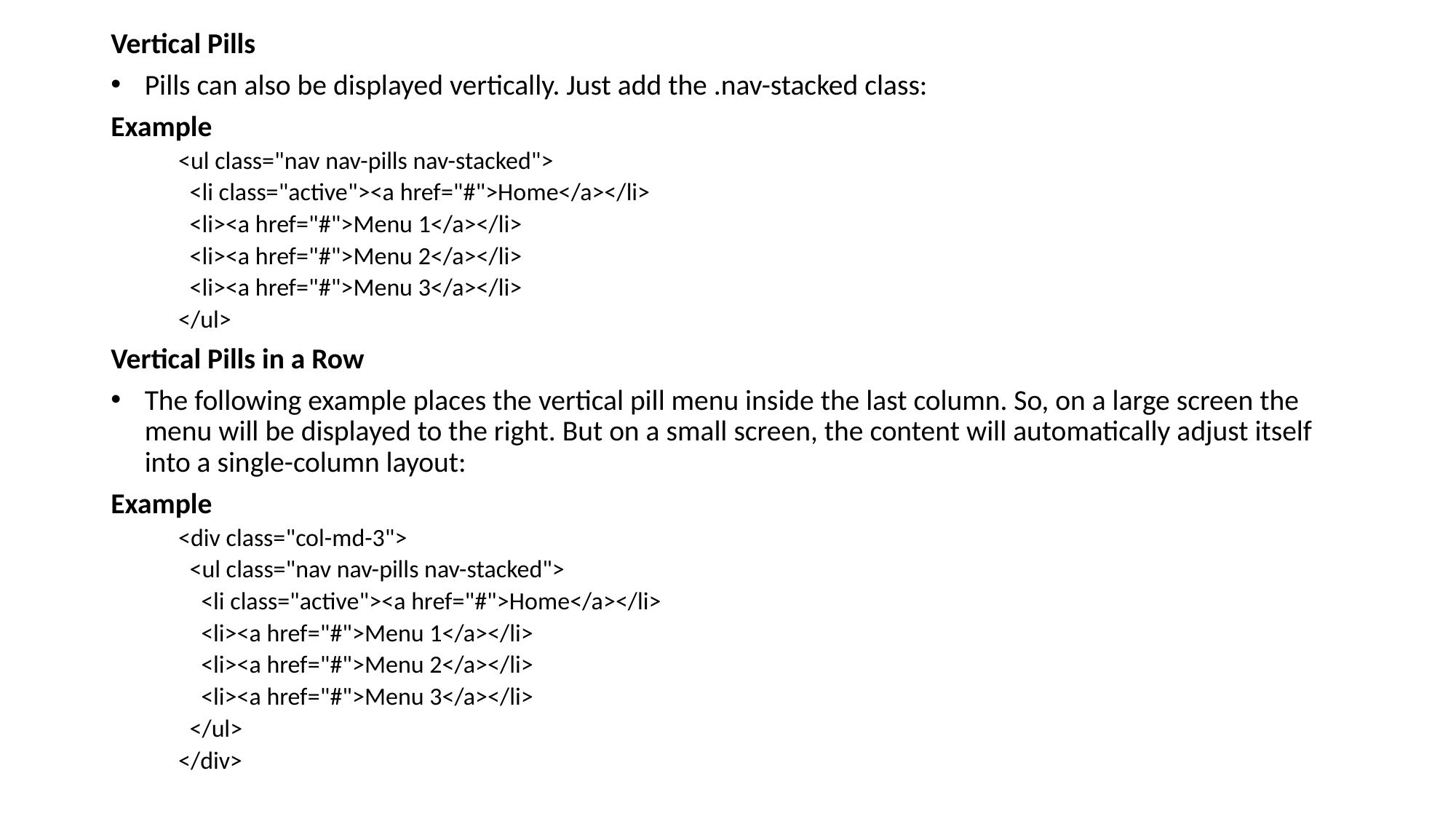

Vertical Pills
Pills can also be displayed vertically. Just add the .nav-stacked class:
Example
<ul class="nav nav-pills nav-stacked">
  <li class="active"><a href="#">Home</a></li>
  <li><a href="#">Menu 1</a></li>
  <li><a href="#">Menu 2</a></li>
  <li><a href="#">Menu 3</a></li>
</ul>
Vertical Pills in a Row
The following example places the vertical pill menu inside the last column. So, on a large screen the menu will be displayed to the right. But on a small screen, the content will automatically adjust itself into a single-column layout:
Example
<div class="col-md-3">
  <ul class="nav nav-pills nav-stacked">
    <li class="active"><a href="#">Home</a></li>
    <li><a href="#">Menu 1</a></li>
    <li><a href="#">Menu 2</a></li>
    <li><a href="#">Menu 3</a></li>
  </ul>
</div>